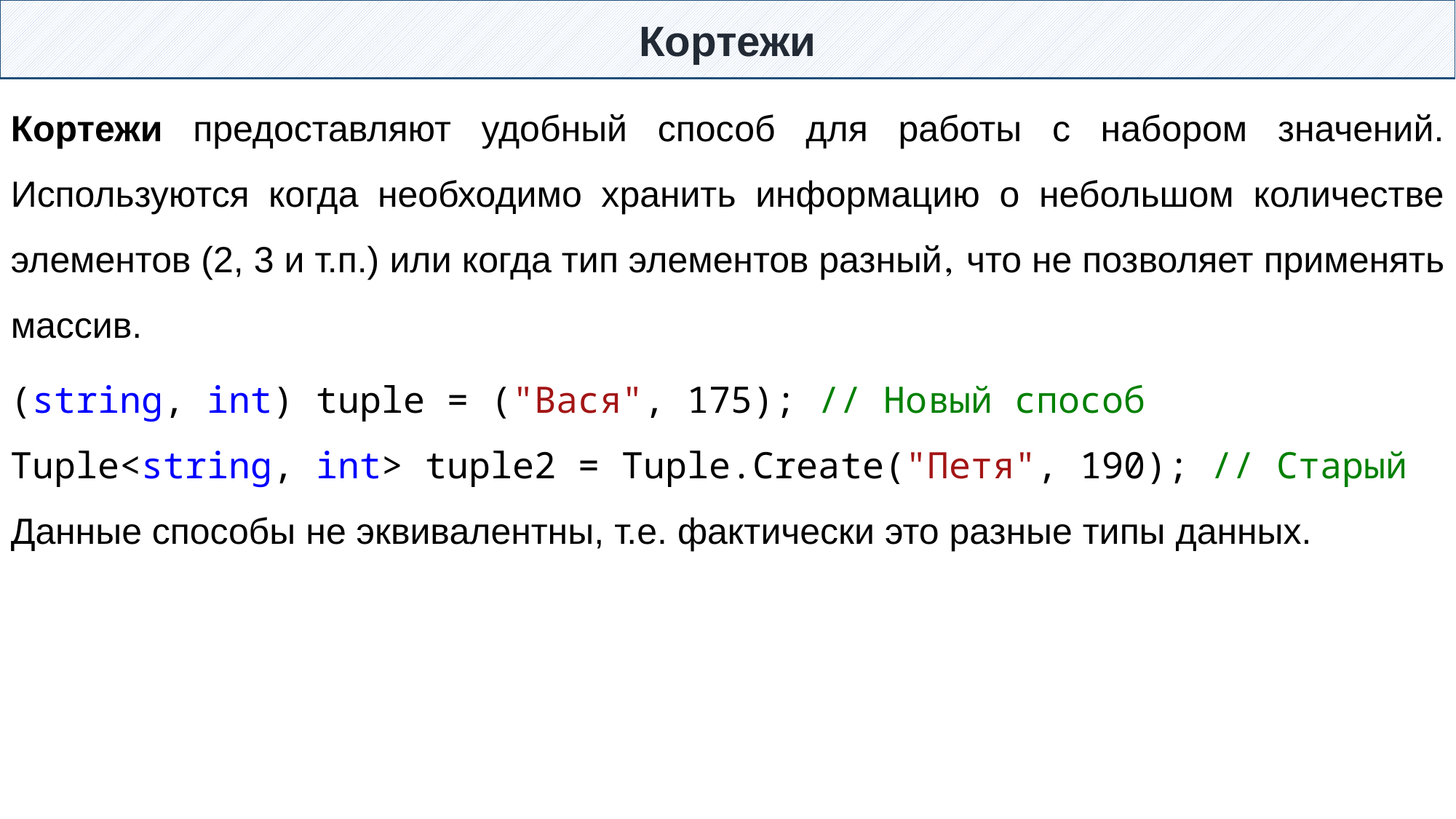

Кортежи
Кортежи предоставляют удобный способ для работы с набором значений. Используются когда необходимо хранить информацию о небольшом количестве элементов (2, 3 и т.п.) или когда тип элементов разный, что не позволяет применять массив.
(string, int) tuple = ("Вася", 175); // Новый способ
Tuple<string, int> tuple2 = Tuple.Create("Петя", 190); // Старый
Данные способы не эквивалентны, т.е. фактически это разные типы данных.